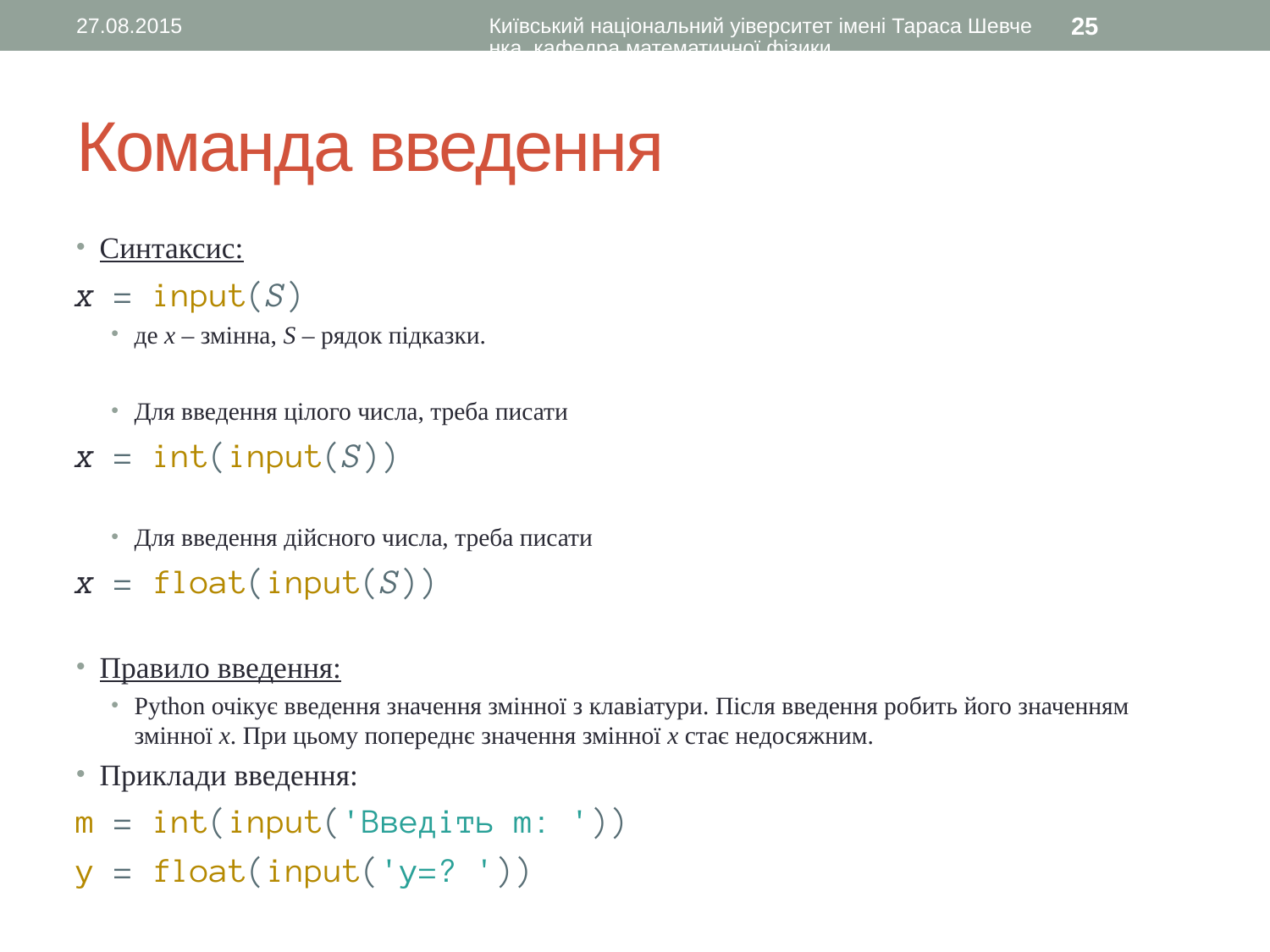

27.08.2015
Київський національний уіверситет імені Тараса Шевченка, кафедра математичної фізики
25
# Команда введення
Синтаксис:
x = input(S)
де х – змінна, S – рядок підказки.

Для введення цілого числа, треба писати
x = int(input(S))

Для введення дійсного числа, треба писати
x = float(input(S))

Правило введення:
Python очікує введення значення змінної з клавіатури. Після введення робить його значенням змінної x. При цьому попереднє значення змінної x стає недосяжним.
Приклади введення:
m = int(input('Введіть m: '))
y = float(input('y=? '))